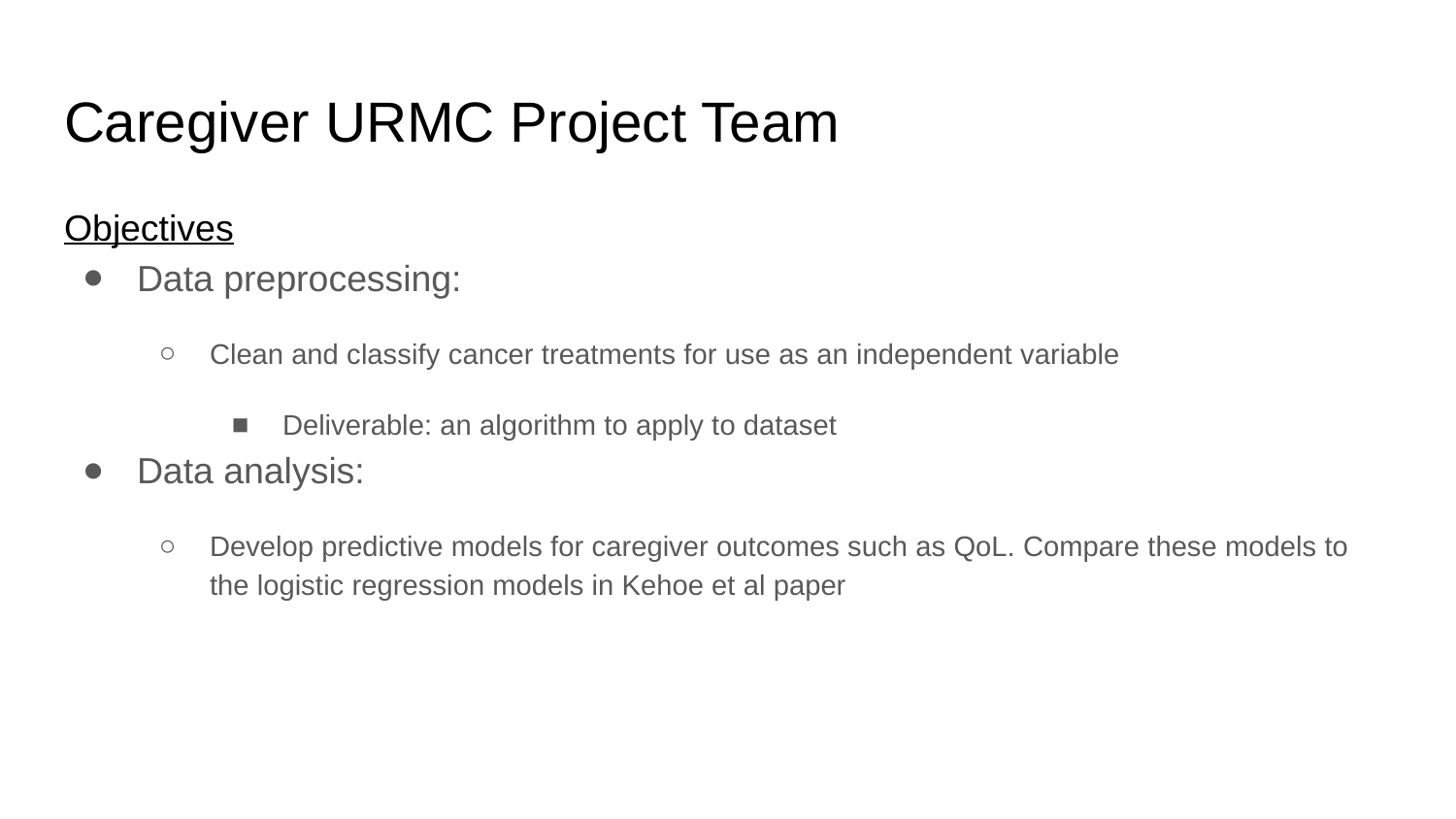

# Caregiver URMC Project Team
Objectives
Data preprocessing:
Clean and classify cancer treatments for use as an independent variable
Deliverable: an algorithm to apply to dataset
Data analysis:
Develop predictive models for caregiver outcomes such as QoL. Compare these models to the logistic regression models in Kehoe et al paper